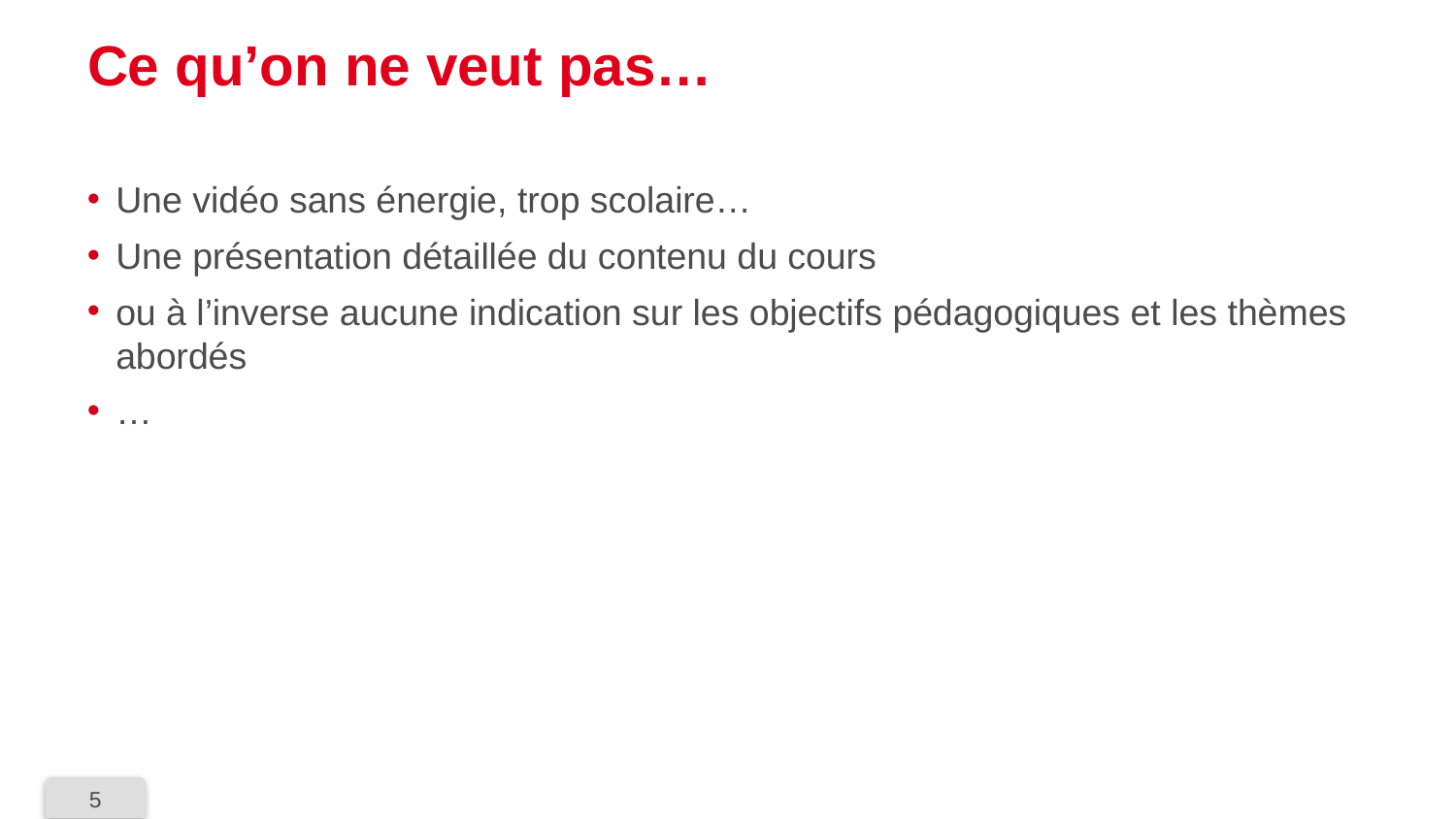

# Ce qu’on ne veut pas…
Une vidéo sans énergie, trop scolaire…
Une présentation détaillée du contenu du cours
ou à l’inverse aucune indication sur les objectifs pédagogiques et les thèmes abordés
…